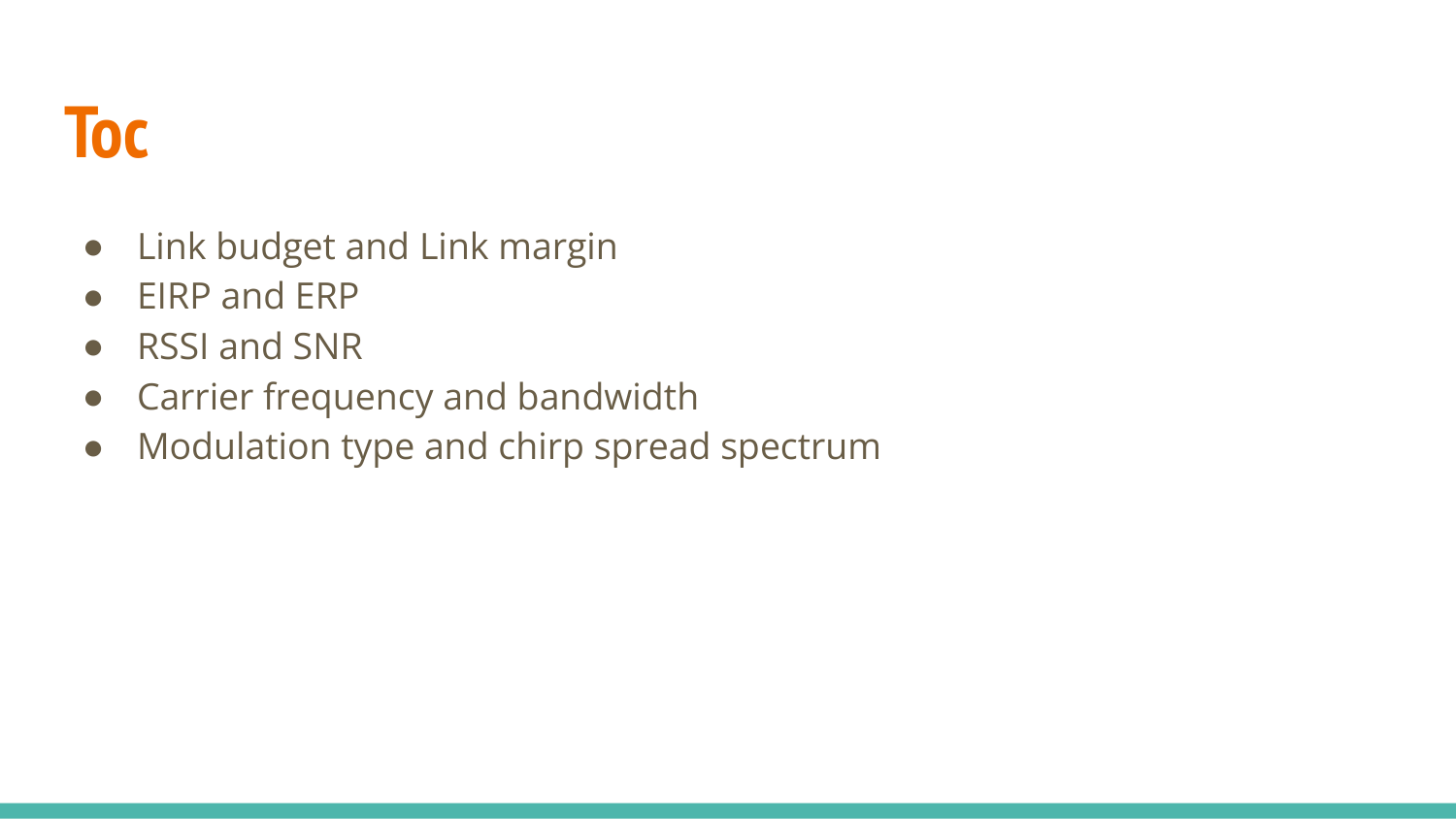

# Toc
Link budget and Link margin
EIRP and ERP
RSSI and SNR
Carrier frequency and bandwidth
Modulation type and chirp spread spectrum